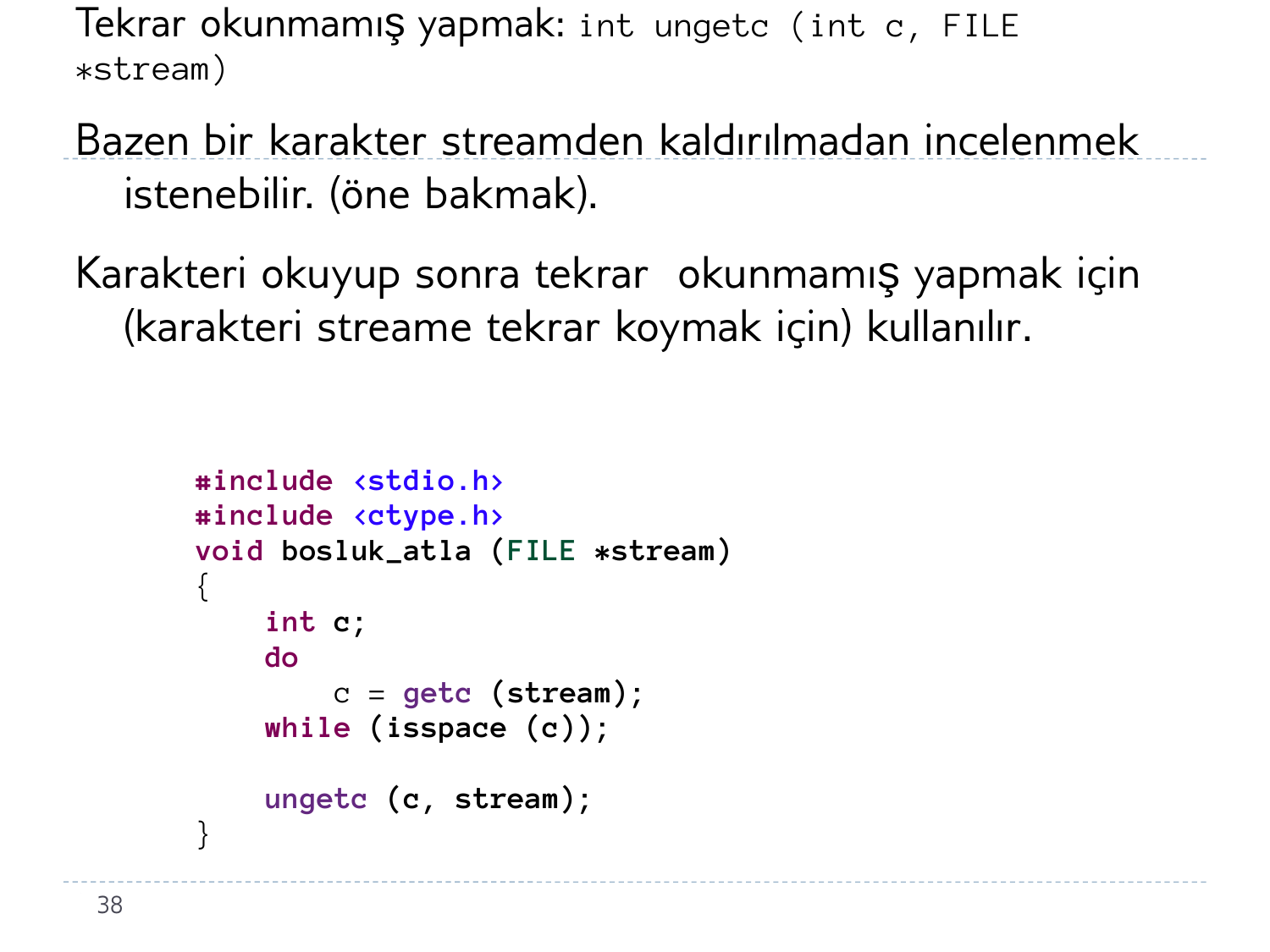

# Tekrar okunmamış yapmak: int ungetc (int c, FILE *stream)
Bazen bir karakter streamden kaldırılmadan incelenmek istenebilir. (öne bakmak).
Karakteri okuyup sonra tekrar  okunmamış yapmak için (karakteri streame tekrar koymak için) kullanılır.
#include <stdio.h>
#include <ctype.h>
void bosluk_atla (FILE *stream)
{
    int c;
    do
        c = getc (stream);
    while (isspace (c));

    ungetc (c, stream);
}
38